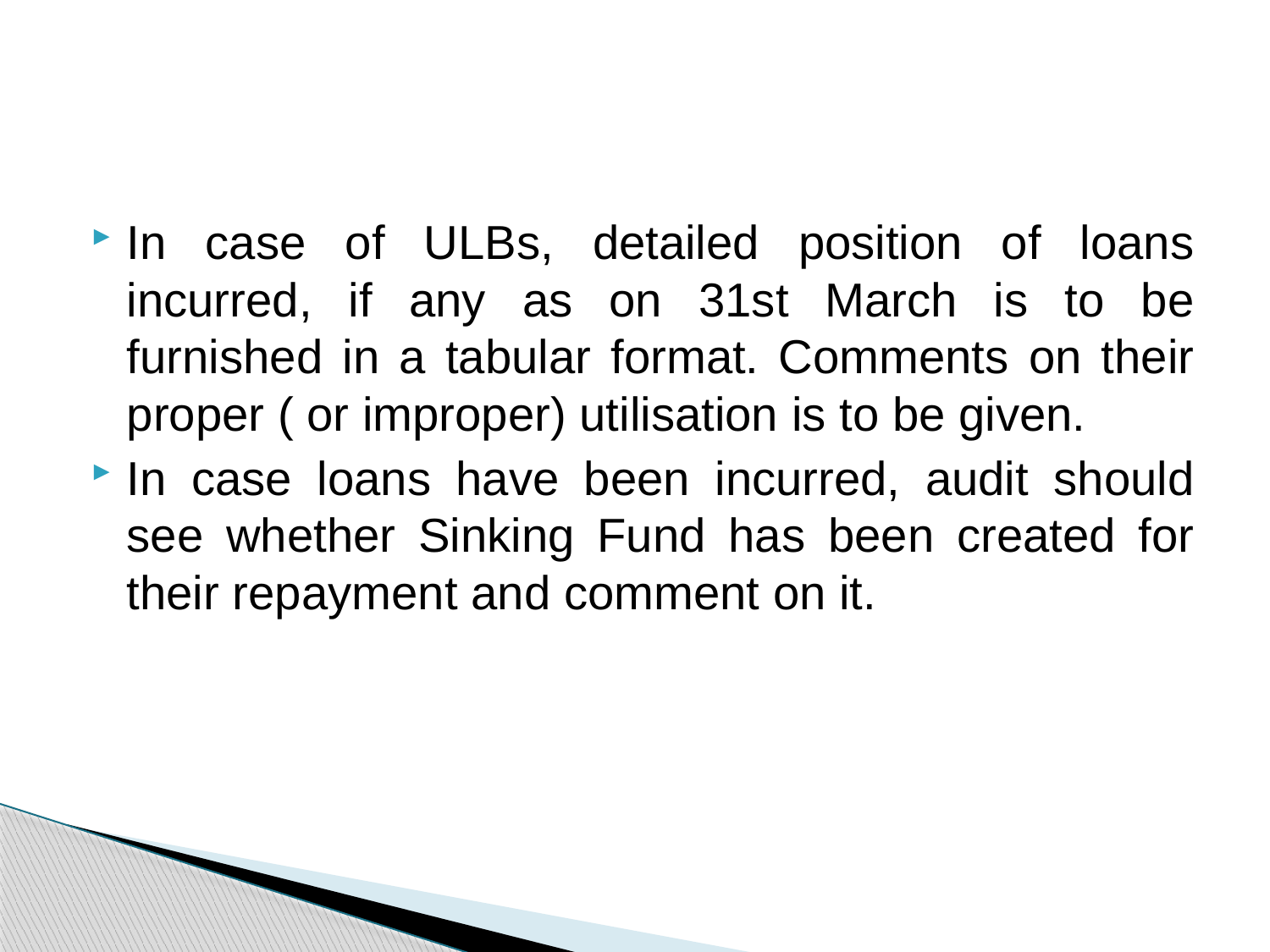

In case of ULBs, detailed position of loans incurred, if any as on 31st March is to be furnished in a tabular format. Comments on their proper ( or improper) utilisation is to be given.
In case loans have been incurred, audit should see whether Sinking Fund has been created for their repayment and comment on it.